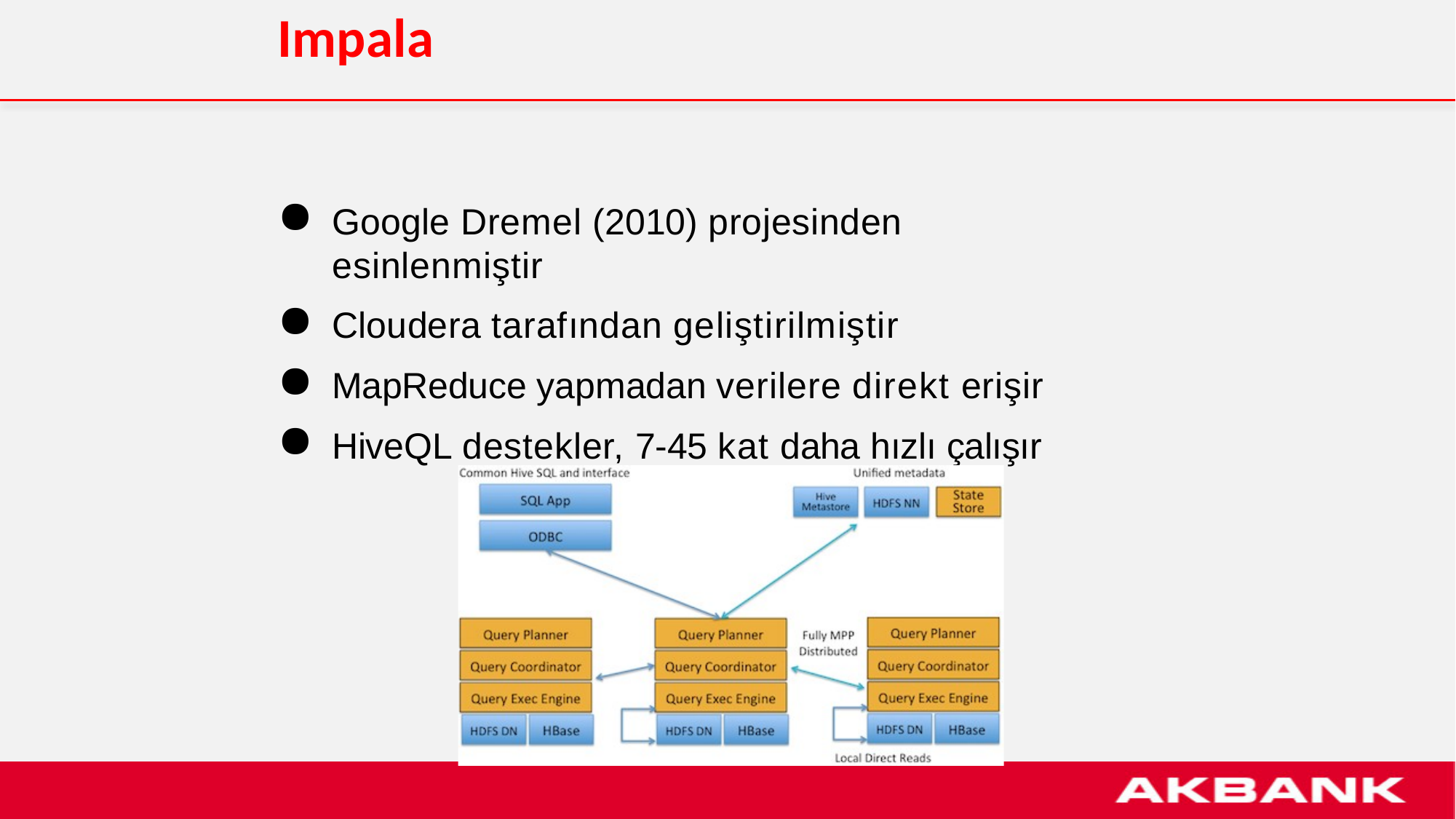

# Impala
Google Dremel (2010) projesinden esinlenmiştir
Cloudera tarafından geliştirilmiştir
MapReduce yapmadan verilere direkt erişir
HiveQL destekler, 7-45 kat daha hızlı çalışır